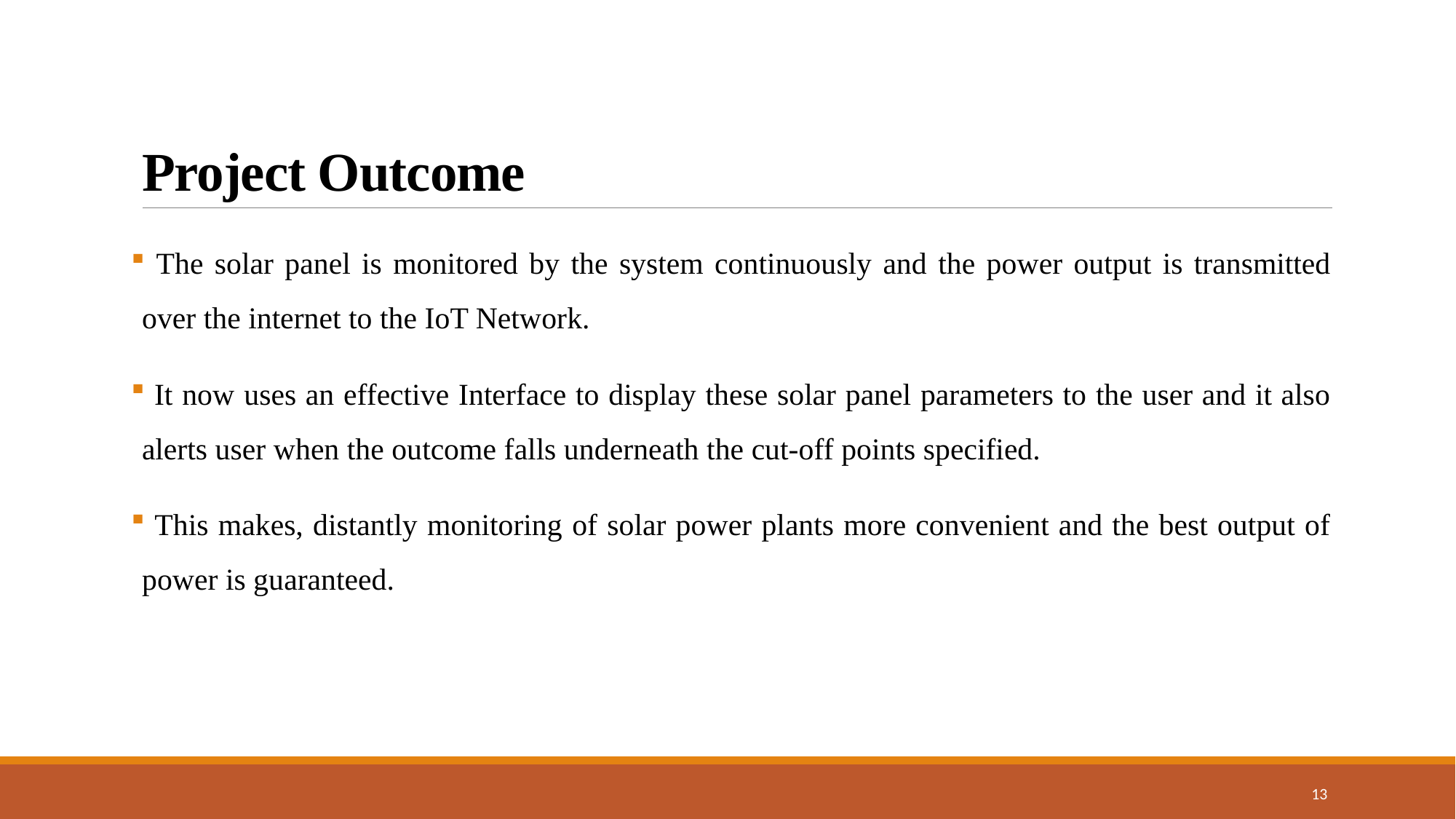

# Project Outcome
 The solar panel is monitored by the system continuously and the power output is transmitted over the internet to the IoT Network.
 It now uses an effective Interface to display these solar panel parameters to the user and it also alerts user when the outcome falls underneath the cut-off points specified.
 This makes, distantly monitoring of solar power plants more convenient and the best output of power is guaranteed.
13